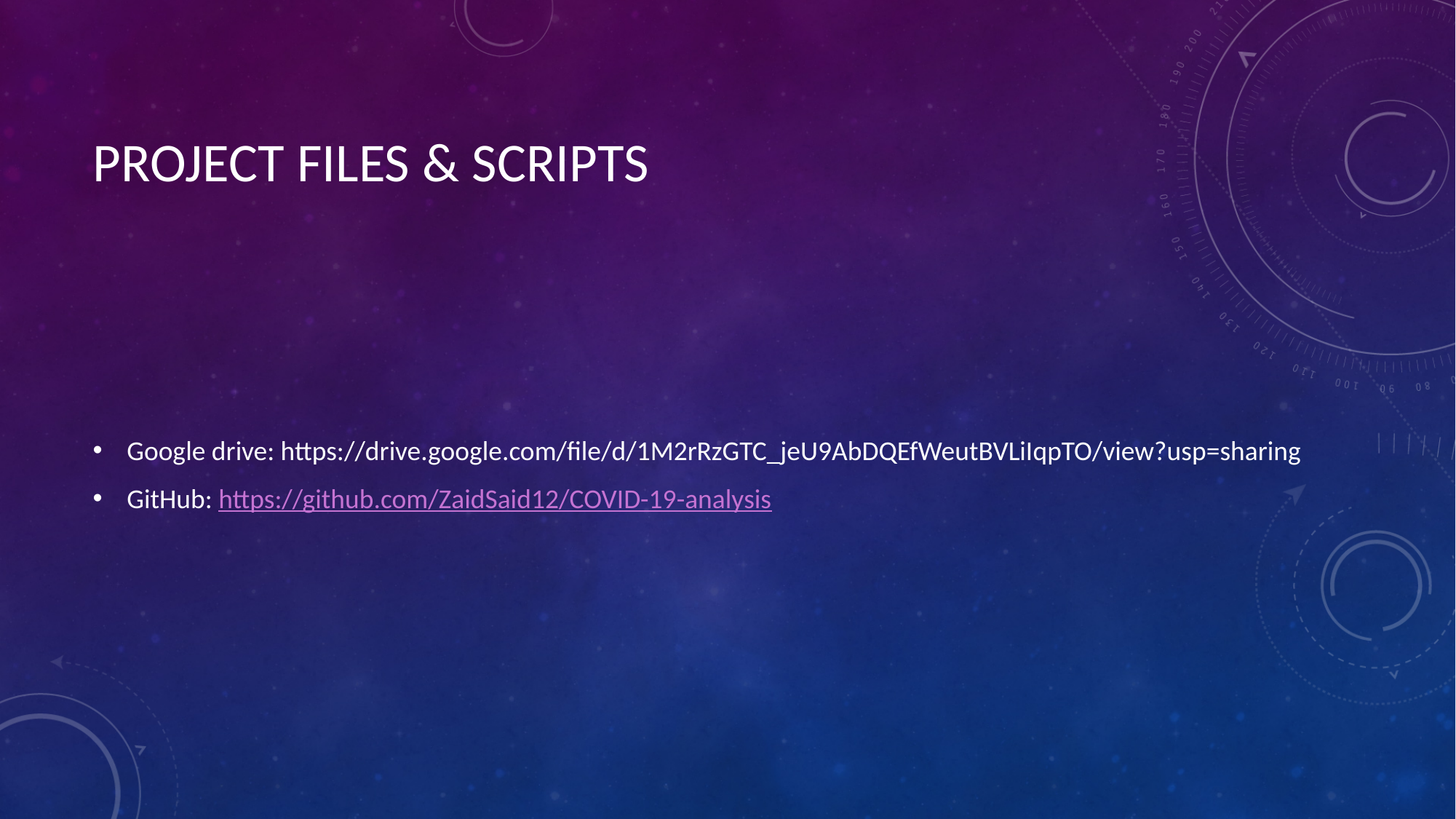

# Project Files & scripts
Google drive: https://drive.google.com/file/d/1M2rRzGTC_jeU9AbDQEfWeutBVLiIqpTO/view?usp=sharing
GitHub: https://github.com/ZaidSaid12/COVID-19-analysis